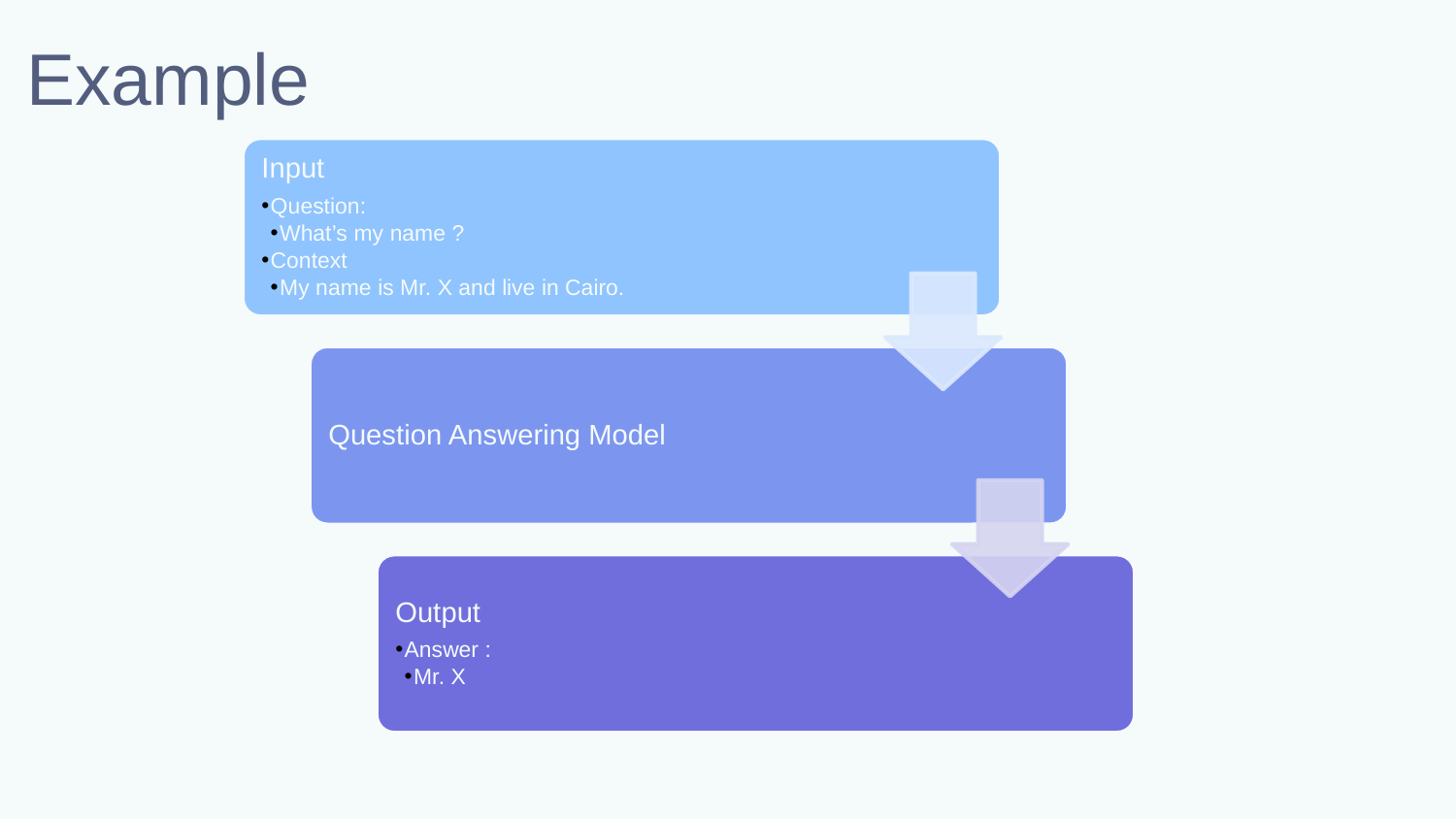

# Example
Input
Question:
What’s my name ?
Context
My name is Mr. X and live in Cairo.
Question Answering Model
Output
Answer :
Mr. X